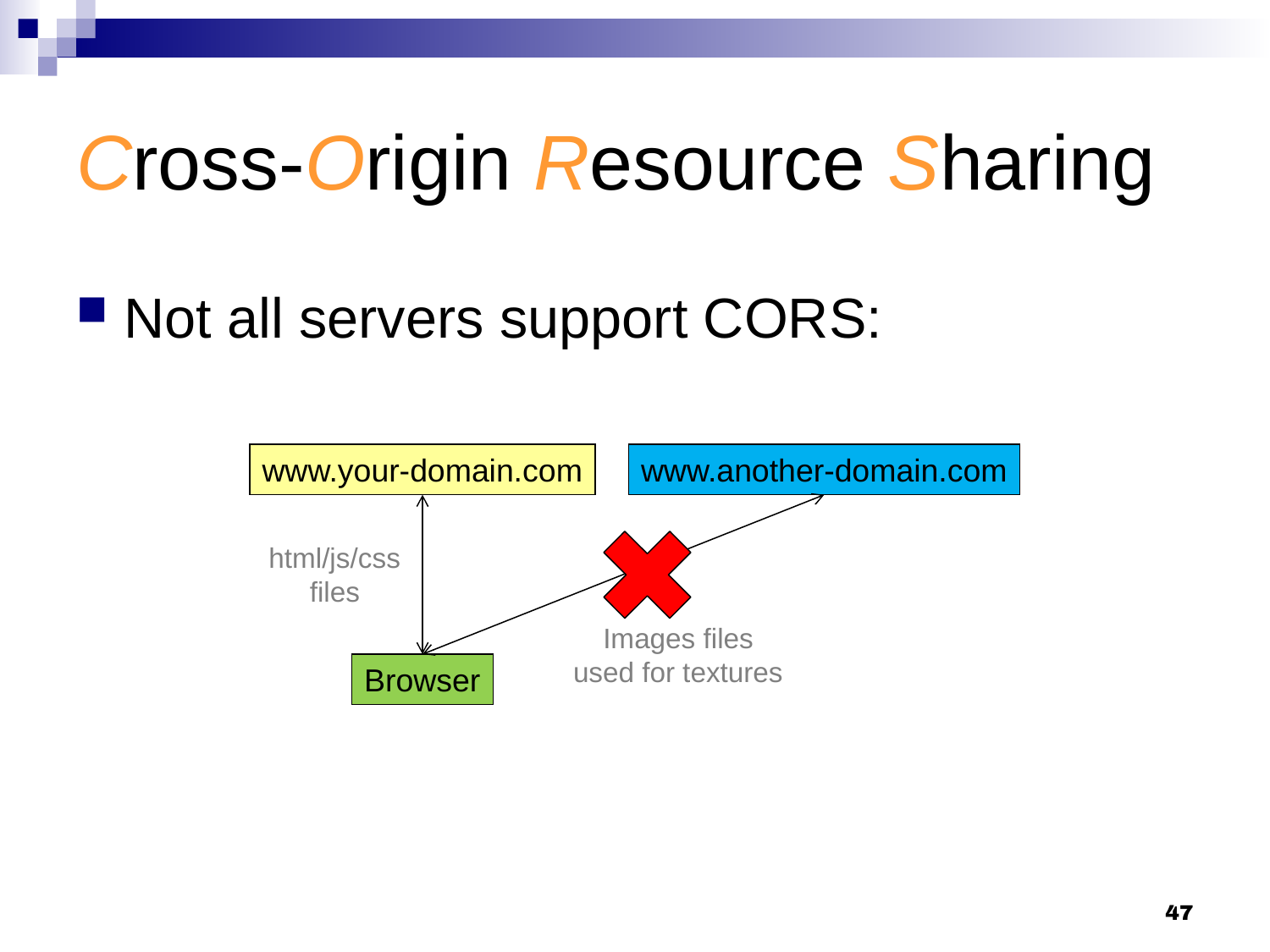

# Cross-Origin Resource Sharing
Not all servers support CORS:

www.your-domain.com
www.another-domain.com

html/js/css
files
Images files
used for textures
Browser
47